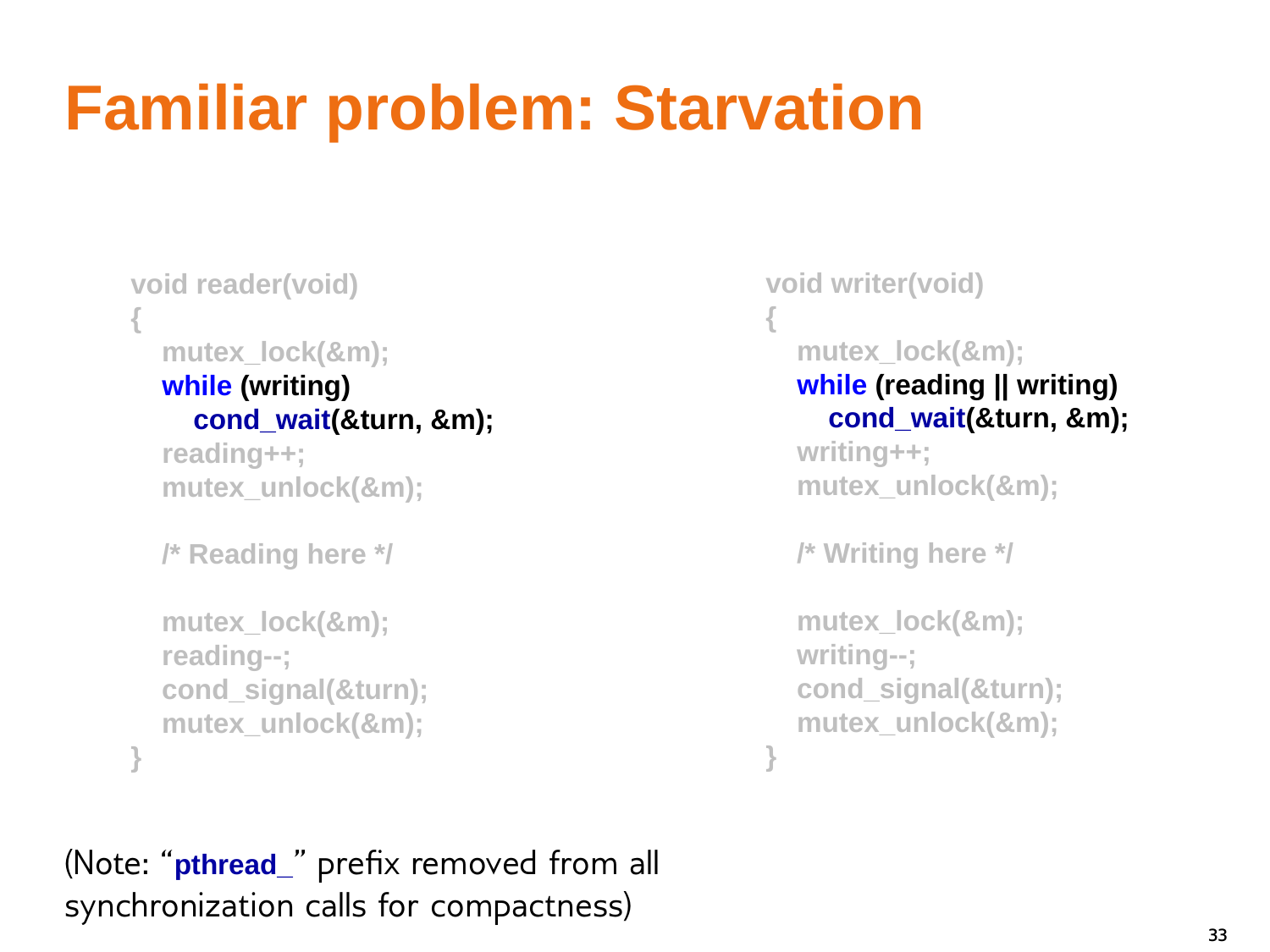

# Familiar problem: Starvation
void writer(void)
{
    mutex_lock(&m);
    while (reading || writing)
        cond_wait(&turn, &m);
    writing++;
    mutex_unlock(&m);
    /* Writing here */
    mutex_lock(&m);
    writing--;
    cond_signal(&turn);
    mutex_unlock(&m);
}
void reader(void)
{
    mutex_lock(&m);
    while (writing)
        cond_wait(&turn, &m);
    reading++;
    mutex_unlock(&m);
    /* Reading here */
    mutex_lock(&m);
    reading--;
    cond_signal(&turn);
    mutex_unlock(&m);
}
(Note: “pthread_” prefix removed from all synchronization calls for compactness)